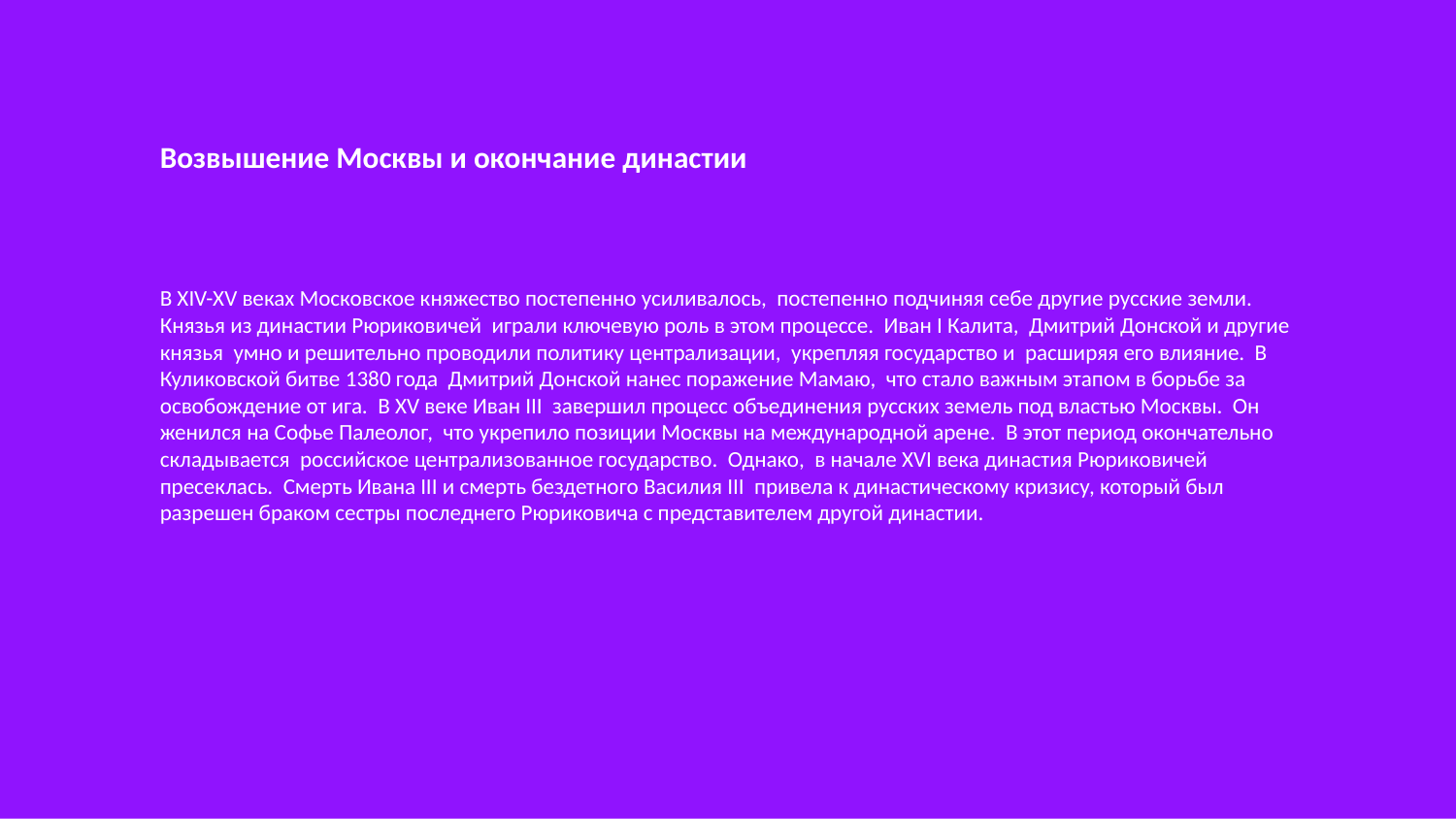

Возвышение Москвы и окончание династии
В XIV-XV веках Московское княжество постепенно усиливалось,  постепенно подчиняя себе другие русские земли.  Князья из династии Рюриковичей  играли ключевую роль в этом процессе.  Иван I Калита,  Дмитрий Донской и другие князья  умно и решительно проводили политику централизации,  укрепляя государство и  расширяя его влияние.  В Куликовской битве 1380 года  Дмитрий Донской нанес поражение Мамаю,  что стало важным этапом в борьбе за освобождение от ига.  В XV веке Иван III  завершил процесс объединения русских земель под властью Москвы.  Он  женился на Софье Палеолог,  что укрепило позиции Москвы на международной арене.  В этот период окончательно складывается  российское централизованное государство.  Однако,  в начале XVI века династия Рюриковичей пресеклась.  Смерть Ивана III и смерть бездетного Василия III  привела к династическому кризису, который был разрешен браком сестры последнего Рюриковича с представителем другой династии.